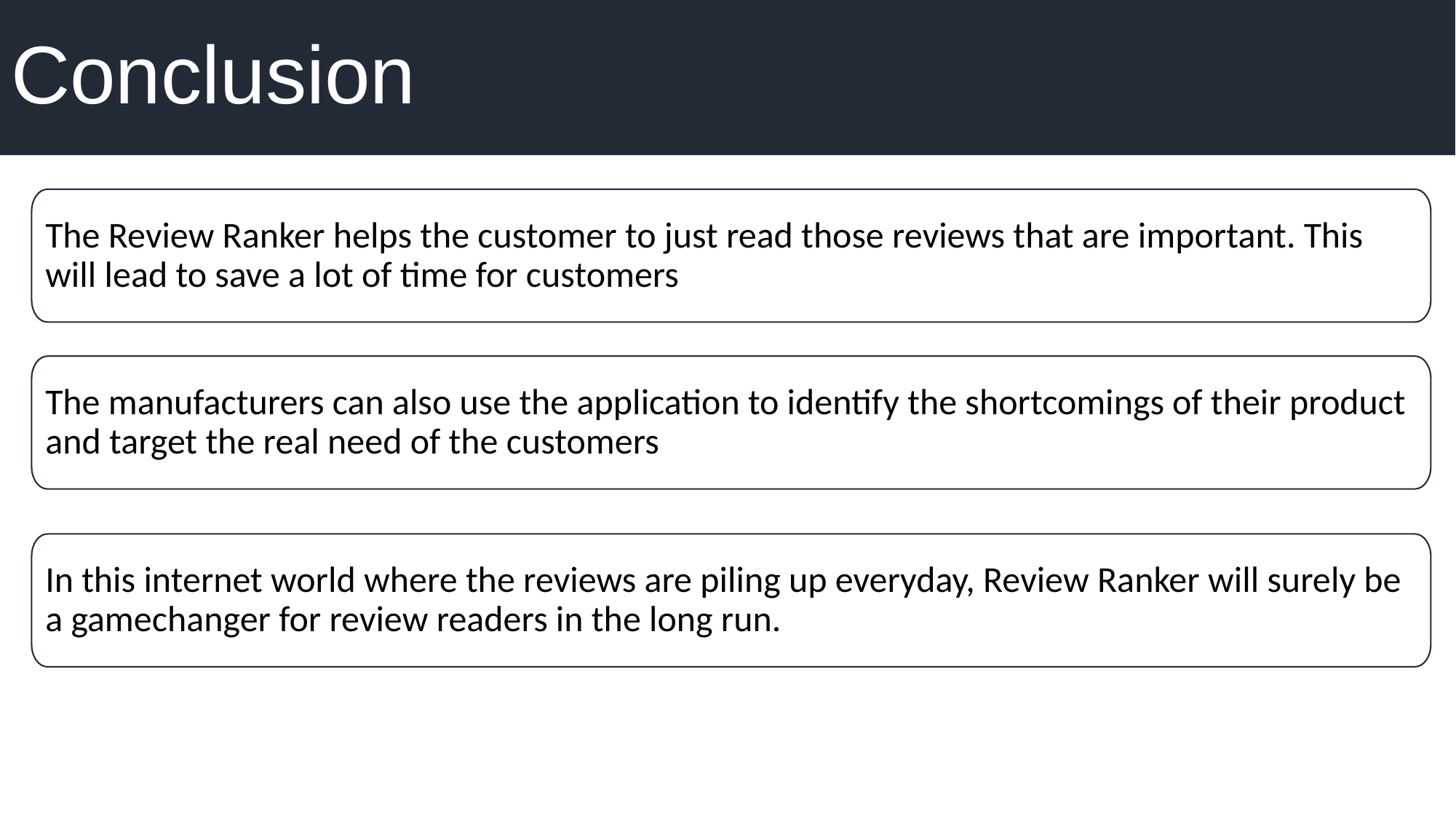

# Conclusion
The Review Ranker helps the customer to just read those reviews that are important. This will lead to save a lot of time for customers
The manufacturers can also use the application to identify the shortcomings of their product and target the real need of the customers
In this internet world where the reviews are piling up everyday, Review Ranker will surely be a gamechanger for review readers in the long run.